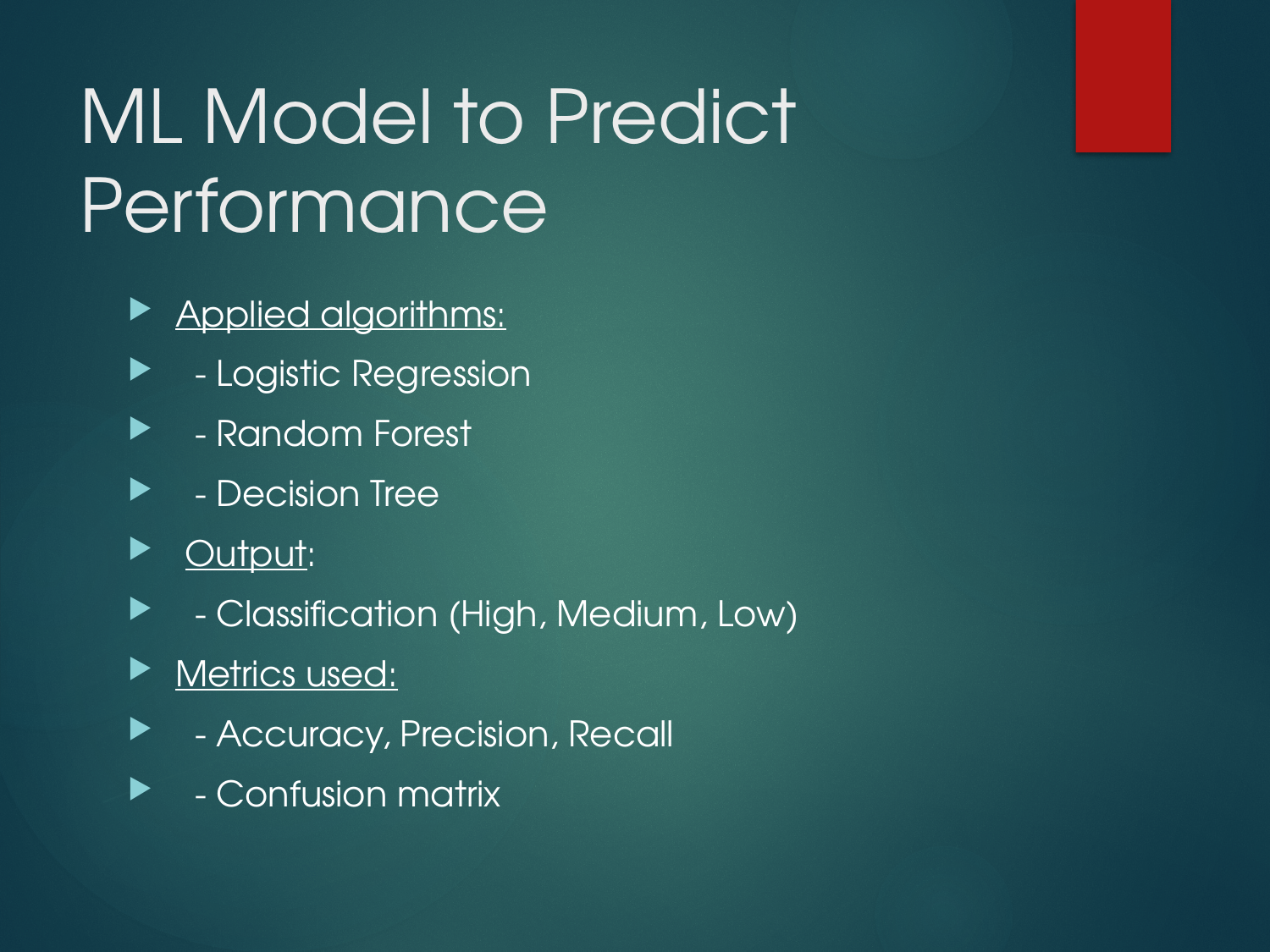

# ML Model to Predict Performance
Applied algorithms:
  - Logistic Regression
  - Random Forest
  - Decision Tree
 Output:
  - Classification (High, Medium, Low)
Metrics used:
  - Accuracy, Precision, Recall
  - Confusion matrix